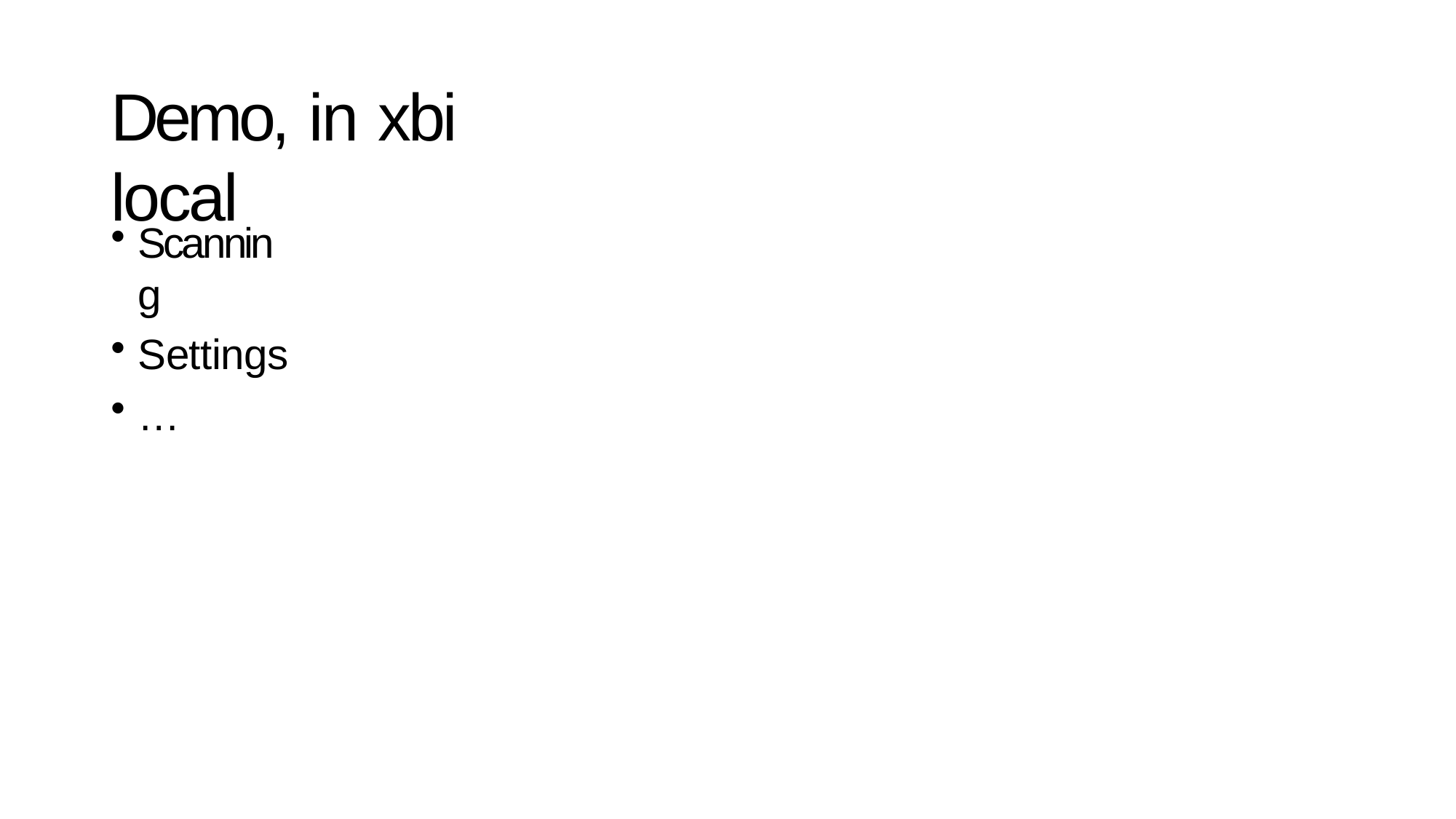

# Demo, in xbi local
Scanning
Settings
…